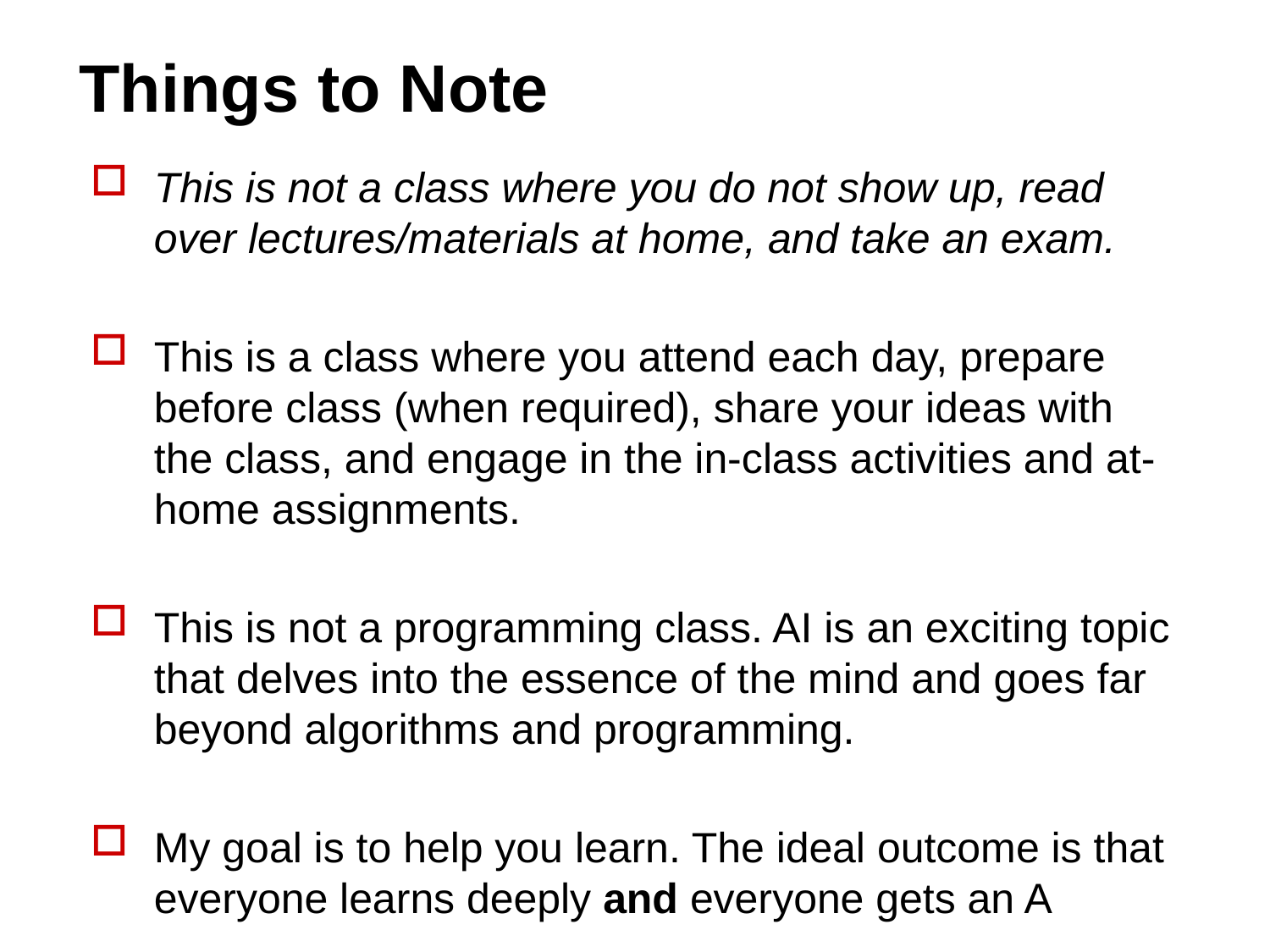

# Things to Note
This is not a class where you do not show up, read over lectures/materials at home, and take an exam.

This is a class where you attend each day, prepare before class (when required), share your ideas with the class, and engage in the in-class activities and at-home assignments.

This is not a programming class. AI is an exciting topic that delves into the essence of the mind and goes far beyond algorithms and programming.

My goal is to help you learn. The ideal outcome is that everyone learns deeply and everyone gets an A